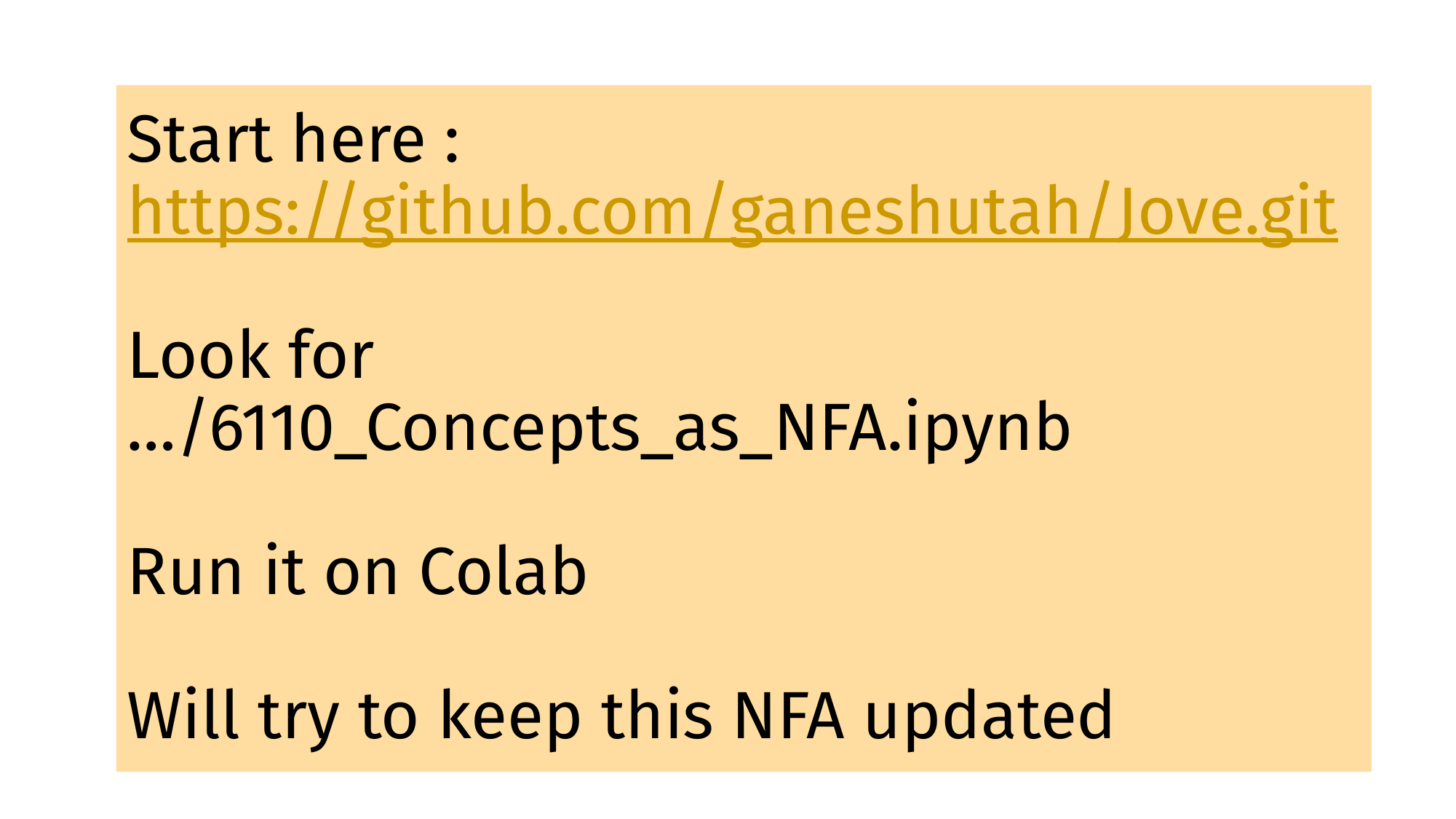

# Start here : https://github.com/ganeshutah/Jove.git Look for …/6110_Concepts_as_NFA.ipynb Run it on Colab Will try to keep this NFA updated